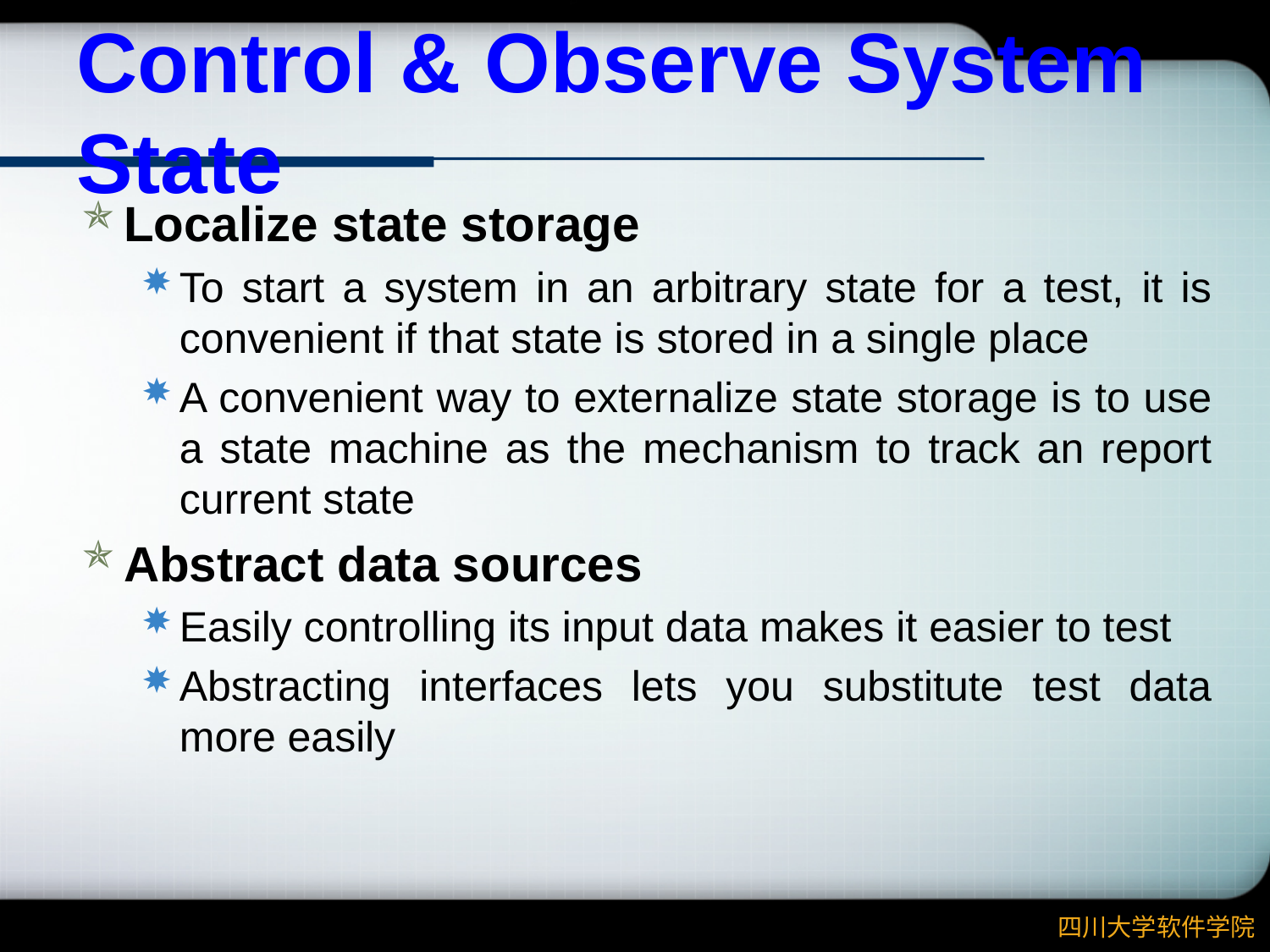

# Control & Observe System State
Localize state storage
To start a system in an arbitrary state for a test, it is convenient if that state is stored in a single place
A convenient way to externalize state storage is to use a state machine as the mechanism to track an report current state
Abstract data sources
Easily controlling its input data makes it easier to test
Abstracting interfaces lets you substitute test data more easily